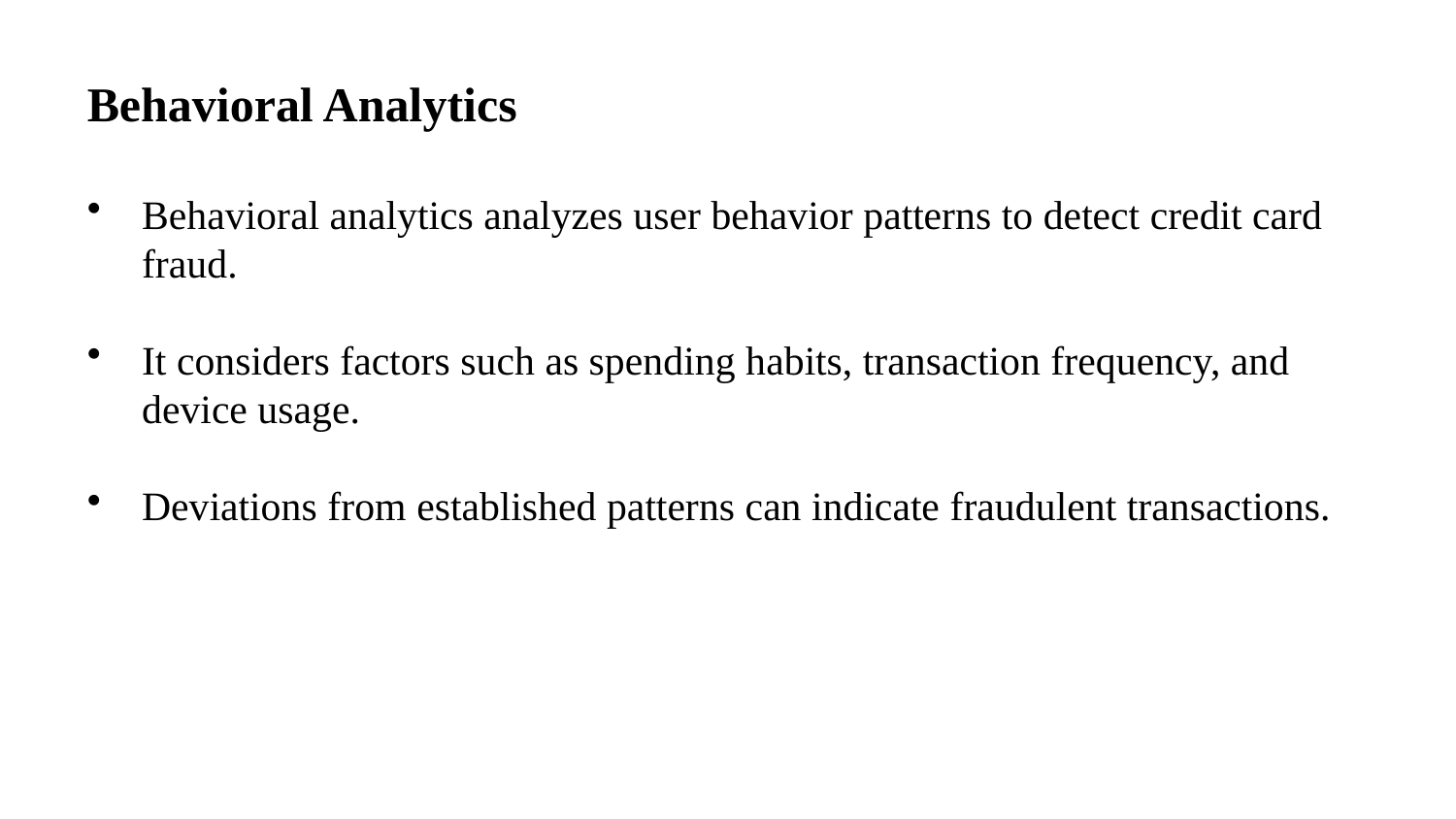

Behavioral Analytics
Behavioral analytics analyzes user behavior patterns to detect credit card fraud.

It considers factors such as spending habits, transaction frequency, and device usage.

Deviations from established patterns can indicate fraudulent transactions.